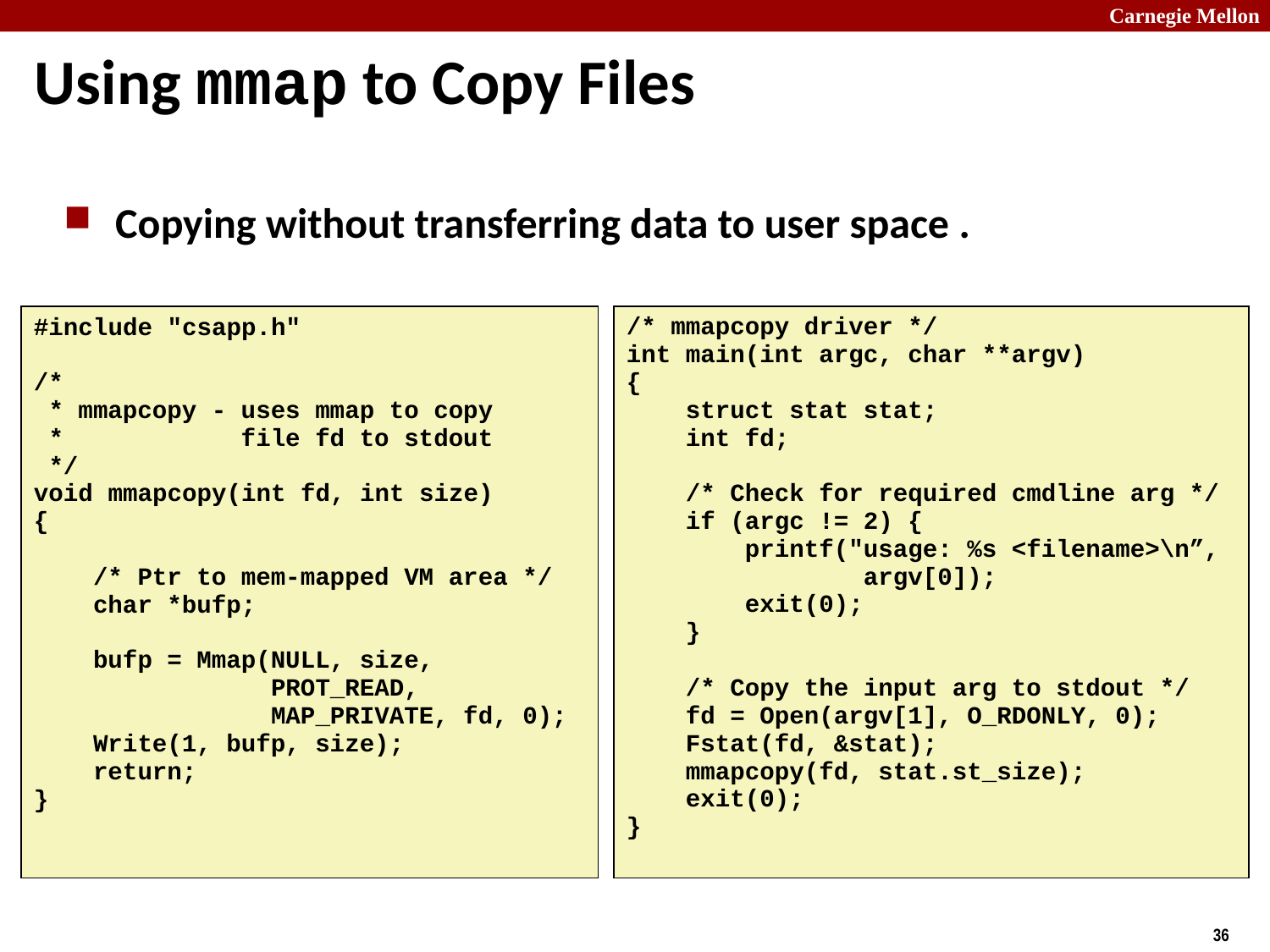

Using mmap to Copy Files

Copying without transferring data to user space .
#include "csapp.h"

/*
 * mmapcopy - uses mmap to copy
 *            file fd to stdout
 */
void mmapcopy(int fd, int size)
{

    /* Ptr to mem-mapped VM area */
    char *bufp;

    bufp = Mmap(NULL, size,
                PROT_READ,
                MAP_PRIVATE, fd, 0);
    Write(1, bufp, size);
    return;
}

/* mmapcopy driver */
int main(int argc, char **argv)
{
    struct stat stat;
    int fd;

    /* Check for required cmdline arg */
    if (argc != 2) {
        printf("usage: %s <filename>\n”,
                argv[0]);
        exit(0);
    }

    /* Copy the input arg to stdout */
    fd = Open(argv[1], O_RDONLY, 0);
    Fstat(fd, &stat);
    mmapcopy(fd, stat.st_size);
    exit(0);
}